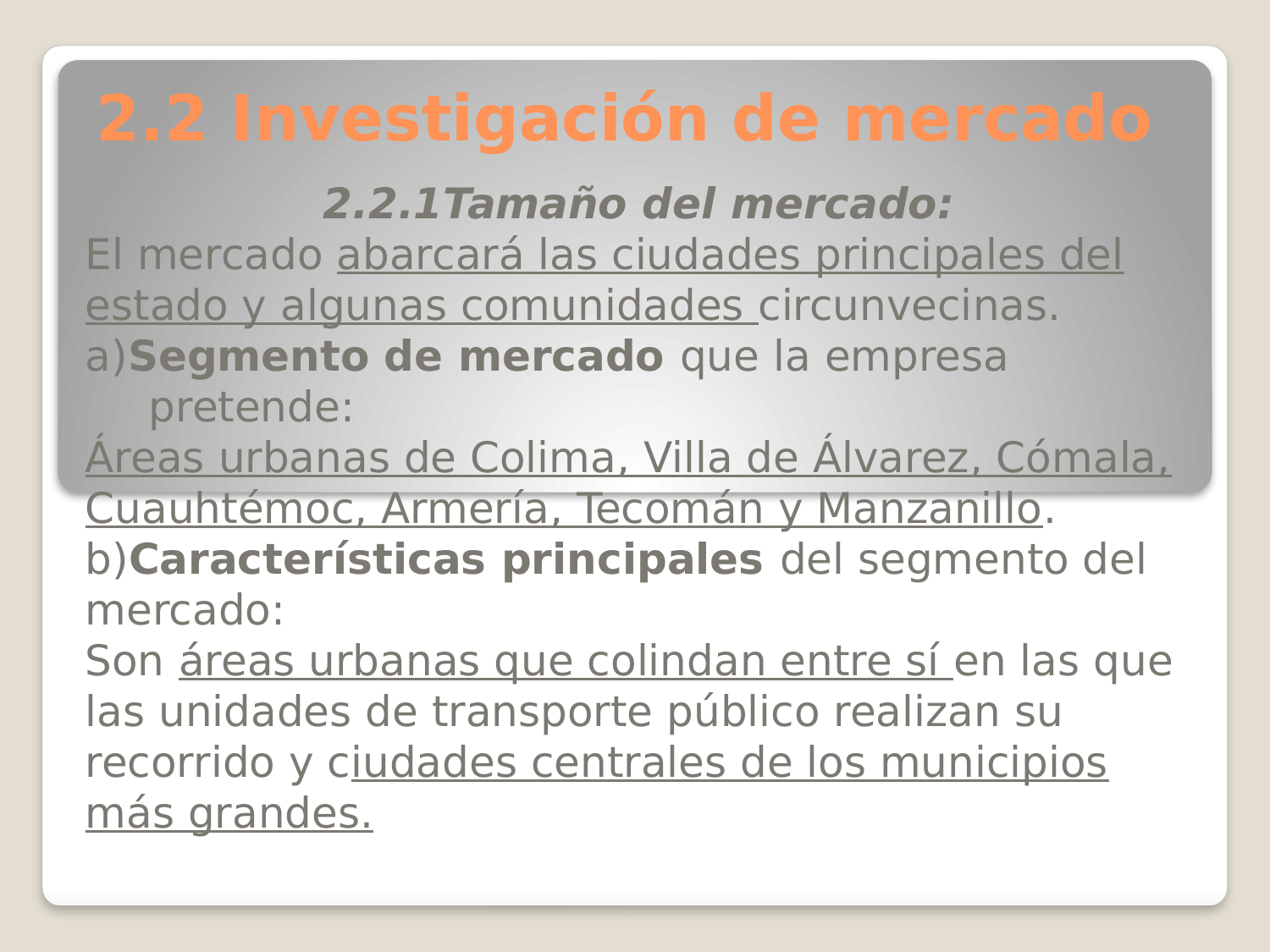

# 2.2 Investigación de mercado
2.2.1Tamaño del mercado:
El mercado abarcará las ciudades principales del estado y algunas comunidades circunvecinas.
a)Segmento de mercado que la empresa pretende:
Áreas urbanas de Colima, Villa de Álvarez, Cómala,
Cuauhtémoc, Armería, Tecomán y Manzanillo.
b)Características principales del segmento del mercado:
Son áreas urbanas que colindan entre sí en las que las unidades de transporte público realizan su recorrido y ciudades centrales de los municipios más grandes.